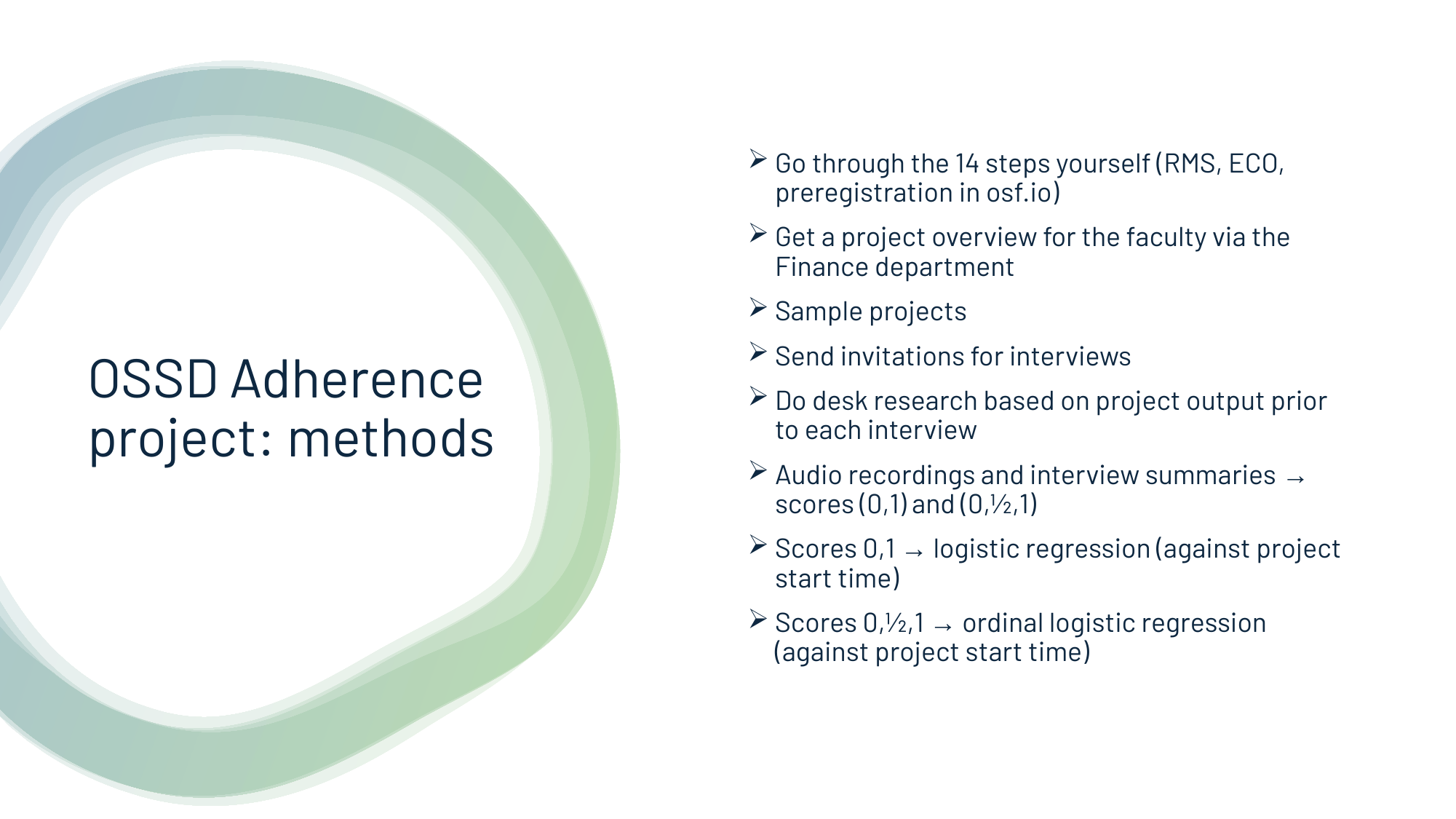

Go through the 14 steps yourself (RMS, ECO, preregistration in osf.io)
Get a project overview for the faculty via the Finance department
Sample projects
Send invitations for interviews
Do desk research based on project output prior to each interview
Audio recordings and interview summaries → scores (0,1) and (0,½,1)
Scores 0,1 → logistic regression (against project start time)
Scores 0,½,1 → ordinal logistic regression (against project start time)
# OSSD Adherence project: methods